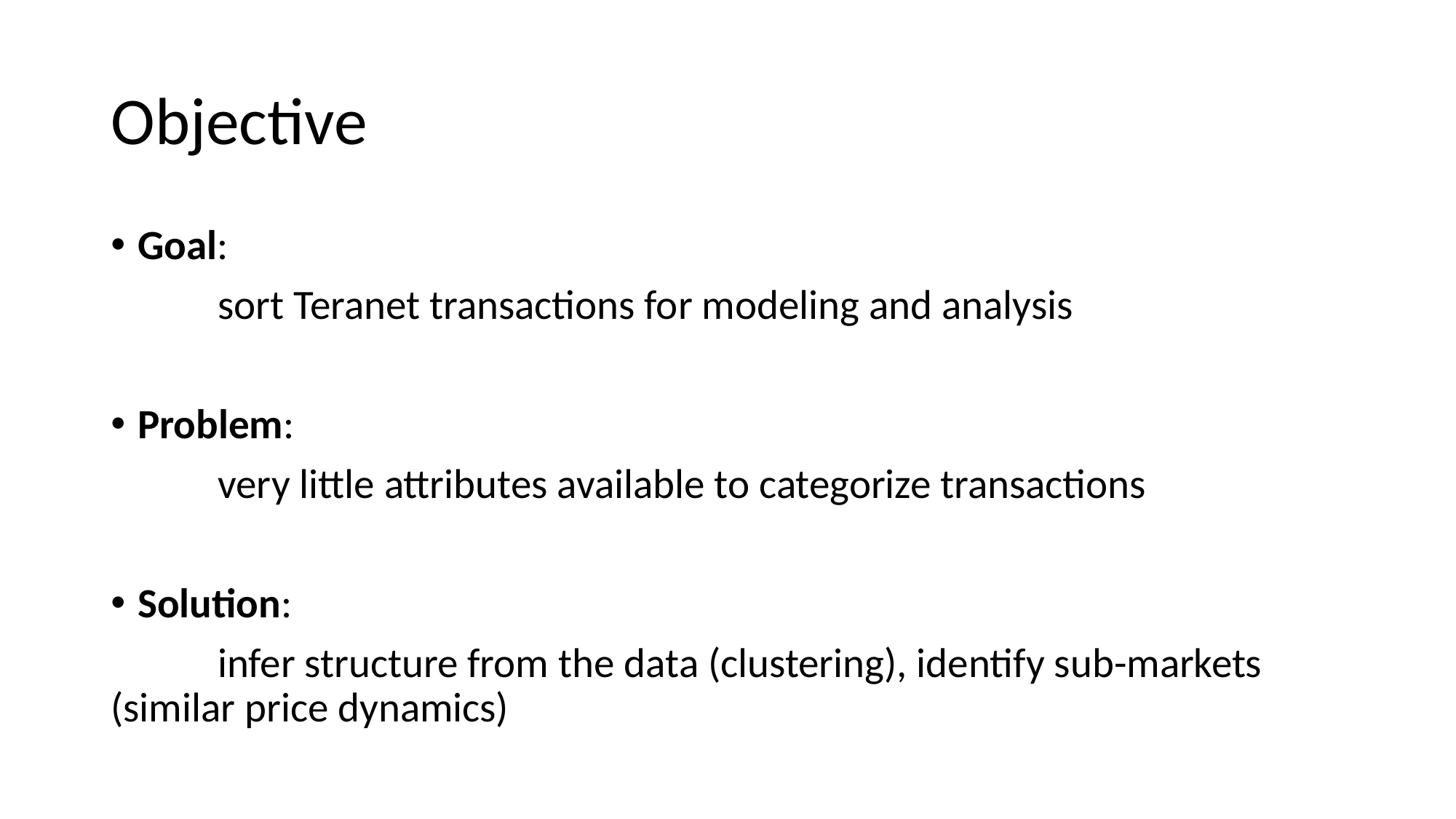

# Objective
Goal:
	sort Teranet transactions for modeling and analysis

Problem:
	very little attributes available to categorize transactions

Solution:
	infer structure from the data (clustering), identify sub-markets (similar price dynamics)